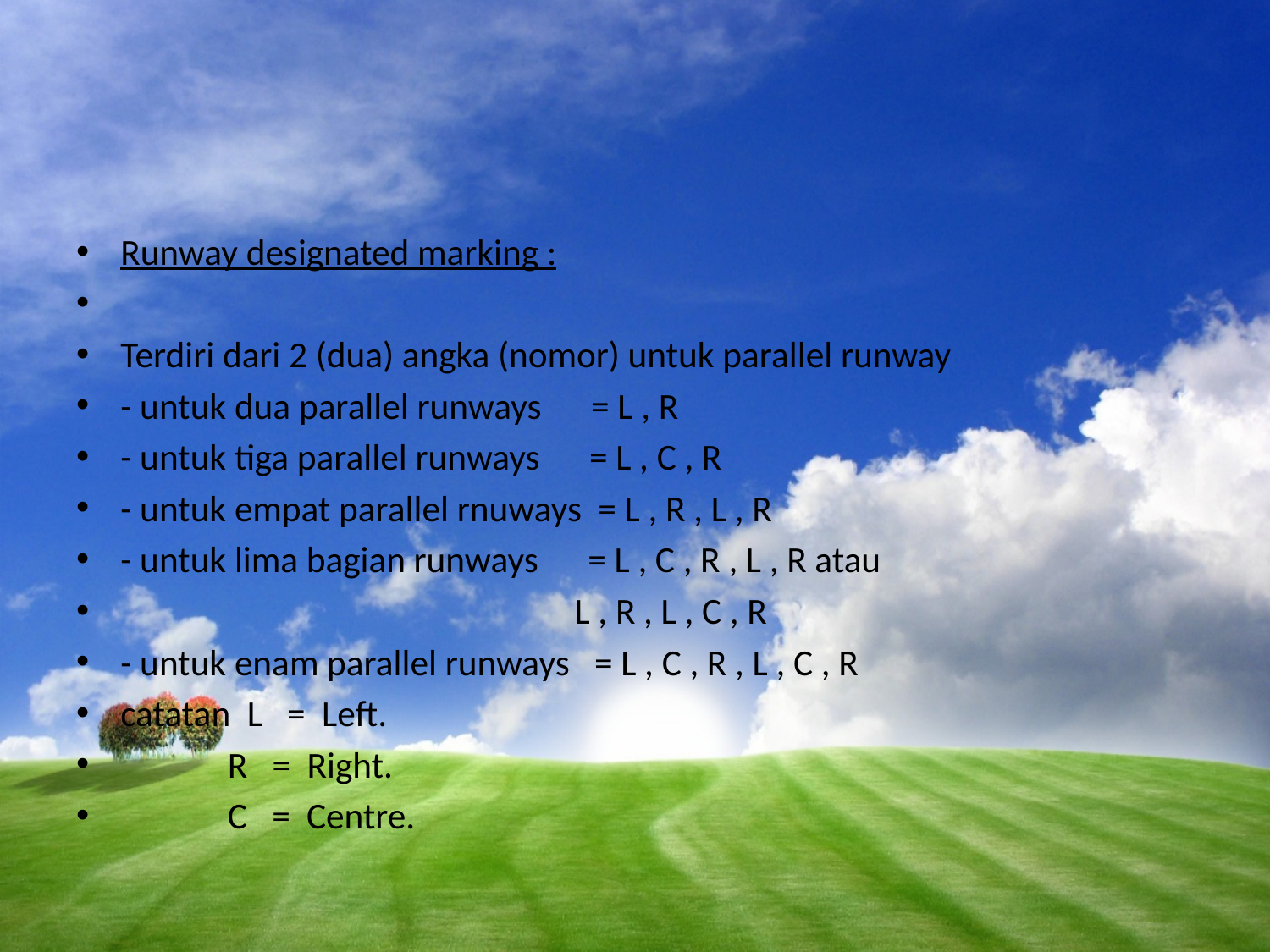

#
Runway designated marking :

Terdiri dari 2 (dua) angka (nomor) untuk parallel runway
- untuk dua parallel runways      = L , R
- untuk tiga parallel runways      = L , C , R
- untuk empat parallel rnuways  = L , R , L , R
- untuk lima bagian runways      = L , C , R , L , R atau
                                                       L , R , L , C , R
- untuk enam parallel runways   = L , C , R , L , C , R
catatan  L   =  Left.
             R   =  Right.
             C   =  Centre.